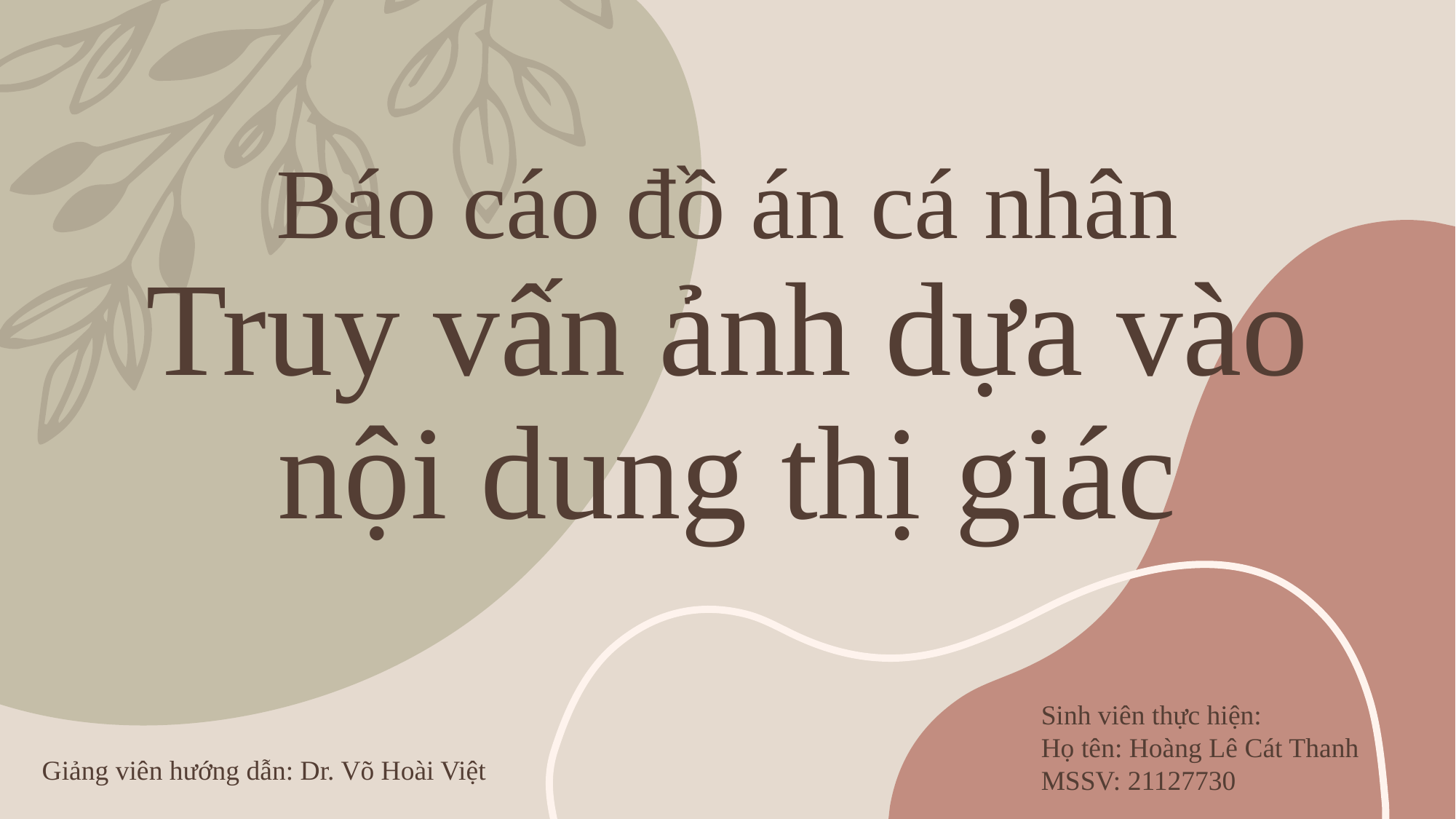

# Báo cáo đồ án cá nhân Truy vấn ảnh dựa vào nội dung thị giác
Sinh viên thực hiện:
Họ tên: Hoàng Lê Cát Thanh
MSSV: 21127730
Giảng viên hướng dẫn: Dr. Võ Hoài Việt